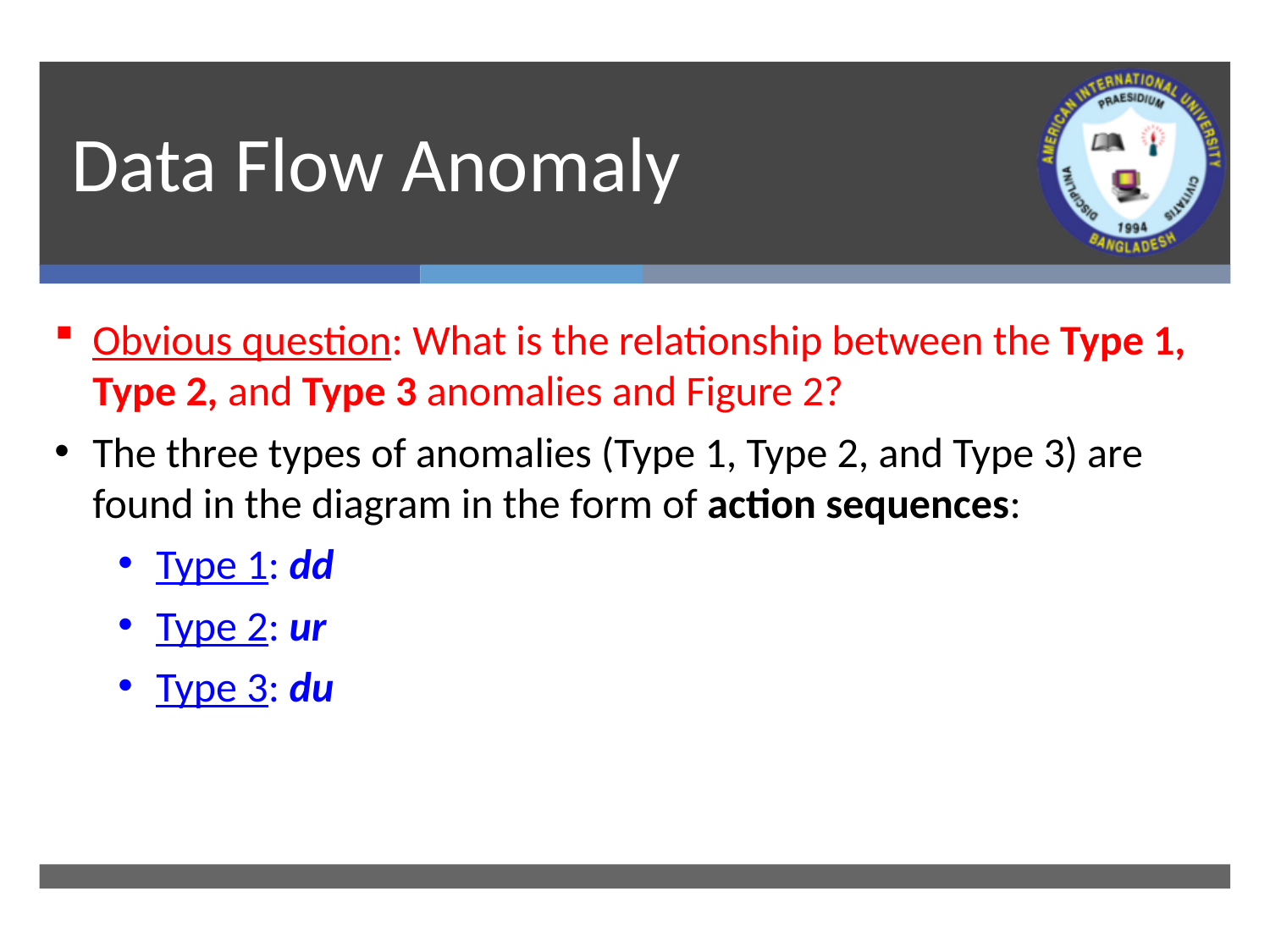

# Data Flow Anomaly
Obvious question: What is the relationship between the Type 1, Type 2, and Type 3 anomalies and Figure 2?
The three types of anomalies (Type 1, Type 2, and Type 3) are found in the diagram in the form of action sequences:
Type 1: dd
Type 2: ur
Type 3: du